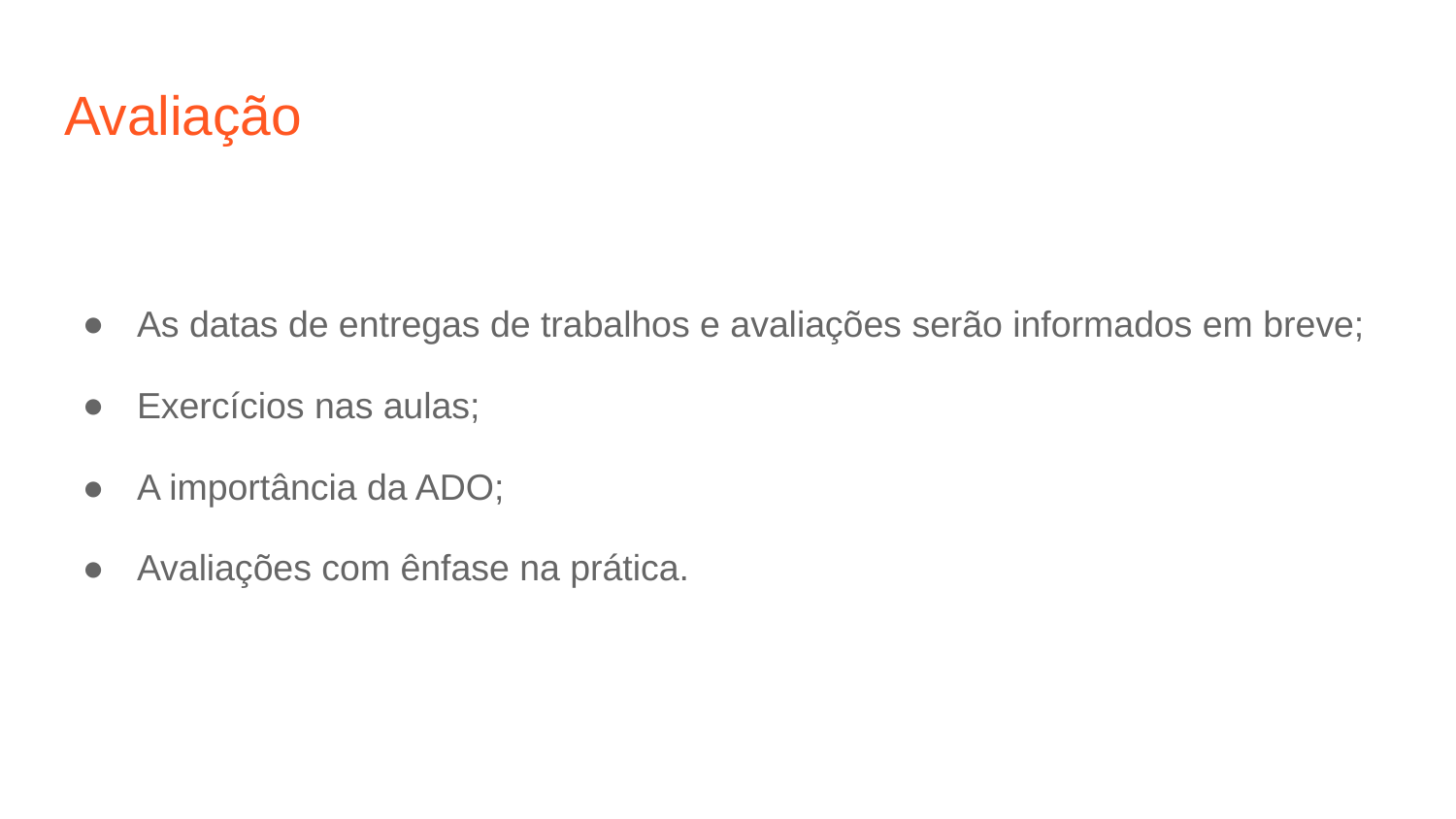

# Avaliação

As datas de entregas de trabalhos e avaliações serão informados em breve;
Exercícios nas aulas;
A importância da ADO;
Avaliações com ênfase na prática.